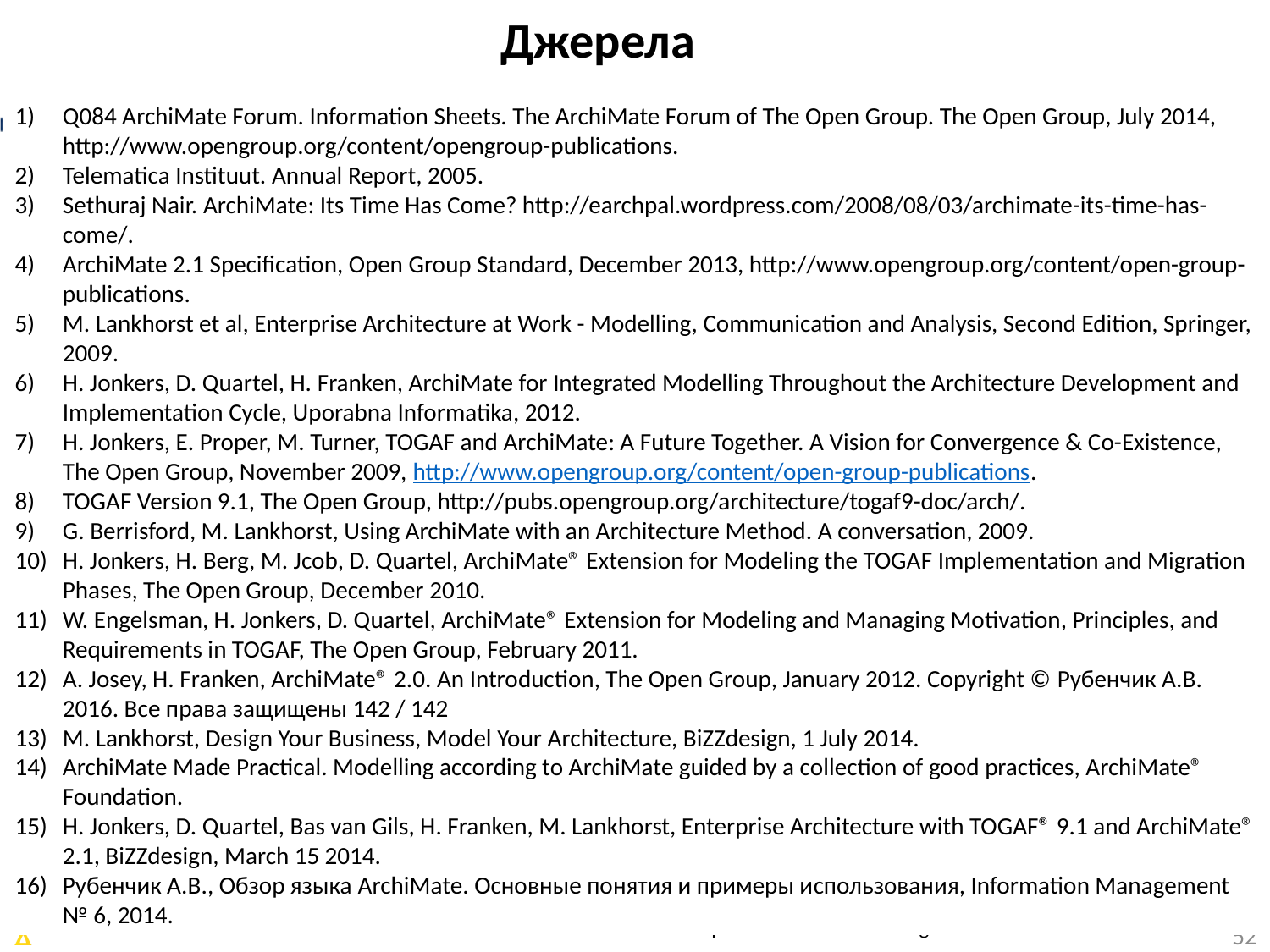

Джерела
Q084 ArchiMate Forum. Information Sheets. The ArchiMate Forum of The Open Group. The Open Group, July 2014, http://www.opengroup.org/content/opengroup-publications.
Telematica Instituut. Annual Report, 2005.
Sethuraj Nair. ArchiMate: Its Time Has Come? http://earchpal.wordpress.com/2008/08/03/archimate-its-time-has-come/.
ArchiMate 2.1 Specification, Open Group Standard, December 2013, http://www.opengroup.org/content/open-group-publications.
M. Lankhorst et al, Enterprise Architecture at Work - Modelling, Communication and Analysis, Second Edition, Springer, 2009.
H. Jonkers, D. Quartel, H. Franken, ArchiMate for Integrated Modelling Throughout the Architecture Development and Implementation Cycle, Uporabna Informatika, 2012.
H. Jonkers, E. Proper, M. Turner, TOGAF and ArchiMate: A Future Together. A Vision for Convergence & Co-Existence, The Open Group, November 2009, http://www.opengroup.org/content/open-group-publications.
TOGAF Version 9.1, The Open Group, http://pubs.opengroup.org/architecture/togaf9-doc/arch/.
G. Berrisford, M. Lankhorst, Using ArchiMate with an Architecture Method. A conversation, 2009.
H. Jonkers, H. Berg, M. Jcob, D. Quartel, ArchiMate® Extension for Modeling the TOGAF Implementation and Migration Phases, The Open Group, December 2010.
W. Engelsman, H. Jonkers, D. Quartel, ArchiMate® Extension for Modeling and Managing Motivation, Principles, and Requirements in TOGAF, The Open Group, February 2011.
A. Josey, H. Franken, ArchiMate® 2.0. An Introduction, The Open Group, January 2012. Copyright © Рубенчик А.В. 2016. Все права защищены 142 / 142
M. Lankhorst, Design Your Business, Model Your Architecture, BiZZdesign, 1 July 2014.
ArchiMate Made Practical. Modelling according to ArchiMate guided by a collection of good practices, ArchiMate® Foundation.
H. Jonkers, D. Quartel, Bas van Gils, H. Franken, M. Lankhorst, Enterprise Architecture with TOGAF® 9.1 and ArchiMate® 2.1, BiZZdesign, March 15 2014.
Рубенчик А.В., Обзор языка ArchiMate. Основные понятия и примеры иcпользования, Information Management № 6, 2014.
52